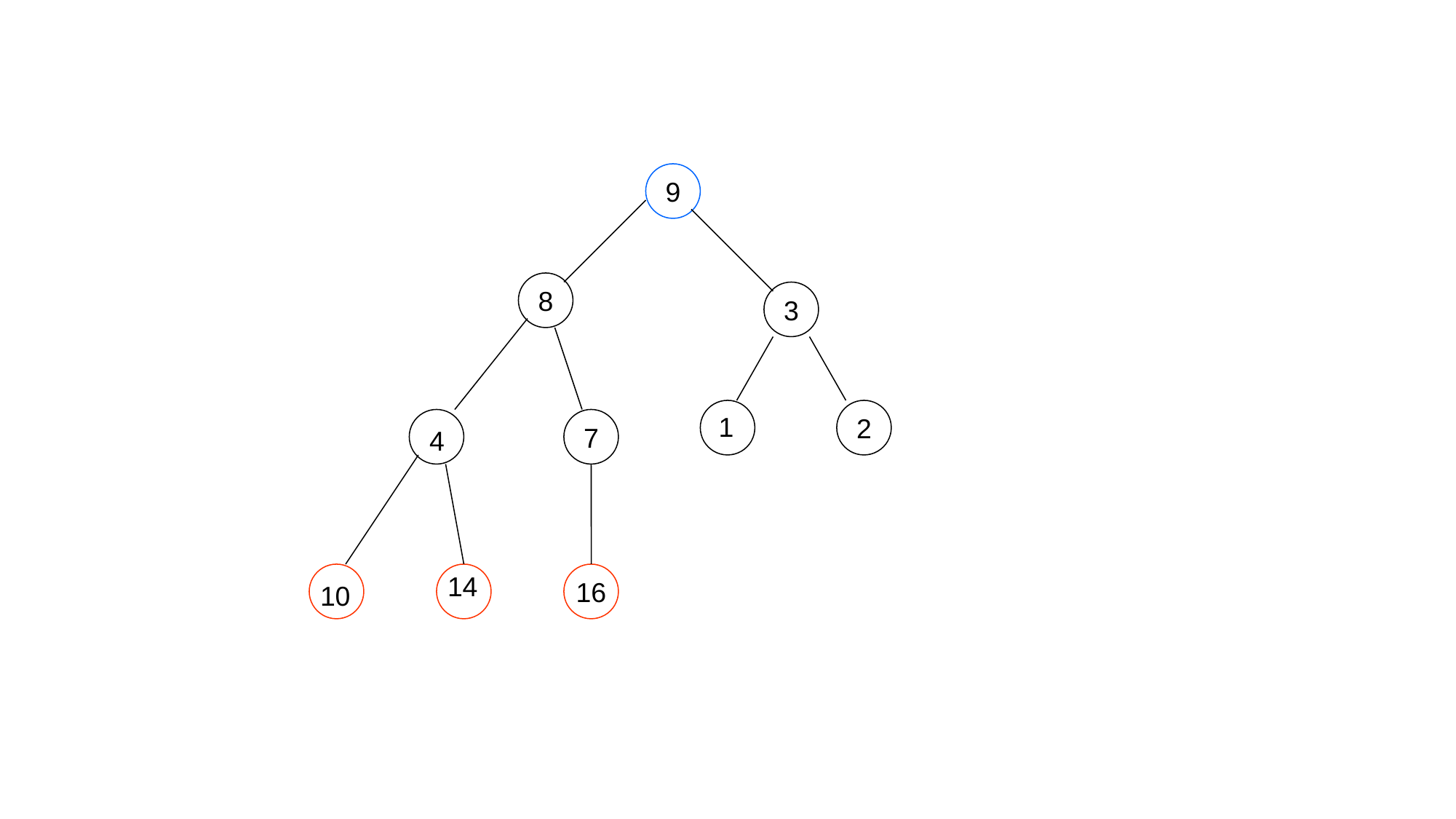

9

8
3

2
1

7
4

16
14
10